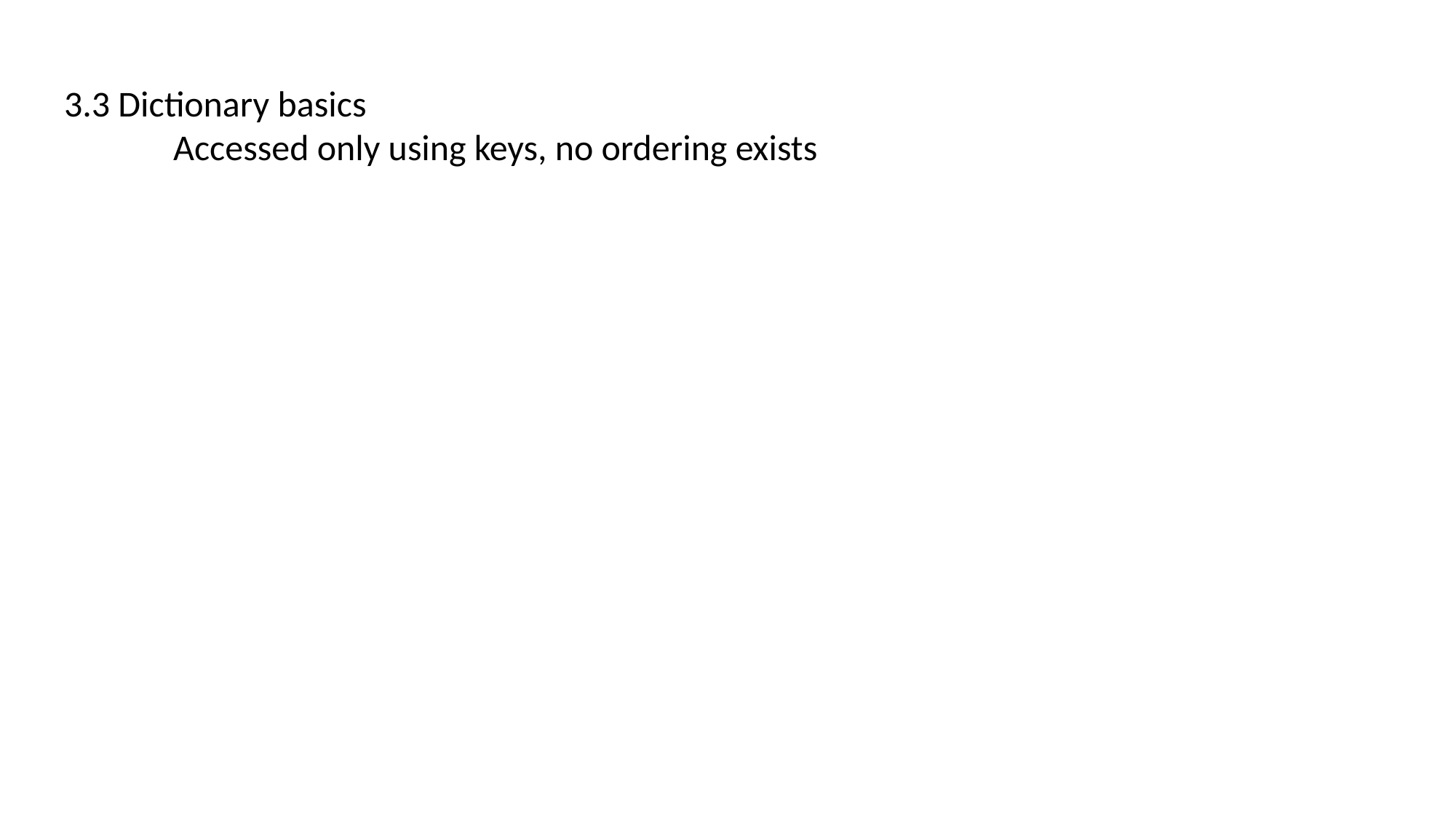

3.3 Dictionary basics
	Accessed only using keys, no ordering exists